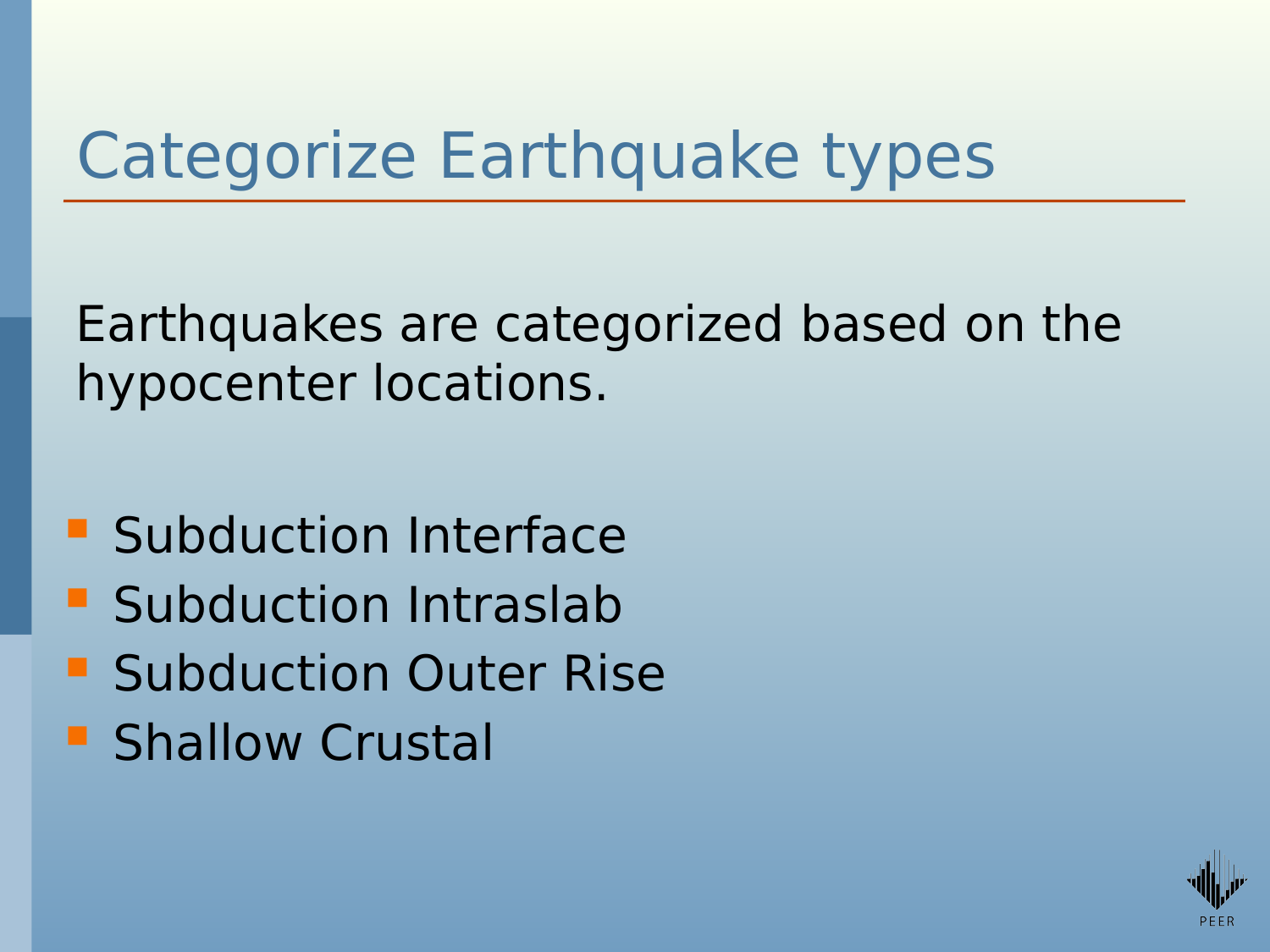

# Categorize Earthquake types
Earthquakes are categorized based on the hypocenter locations.
Subduction Interface
Subduction Intraslab
Subduction Outer Rise
Shallow Crustal